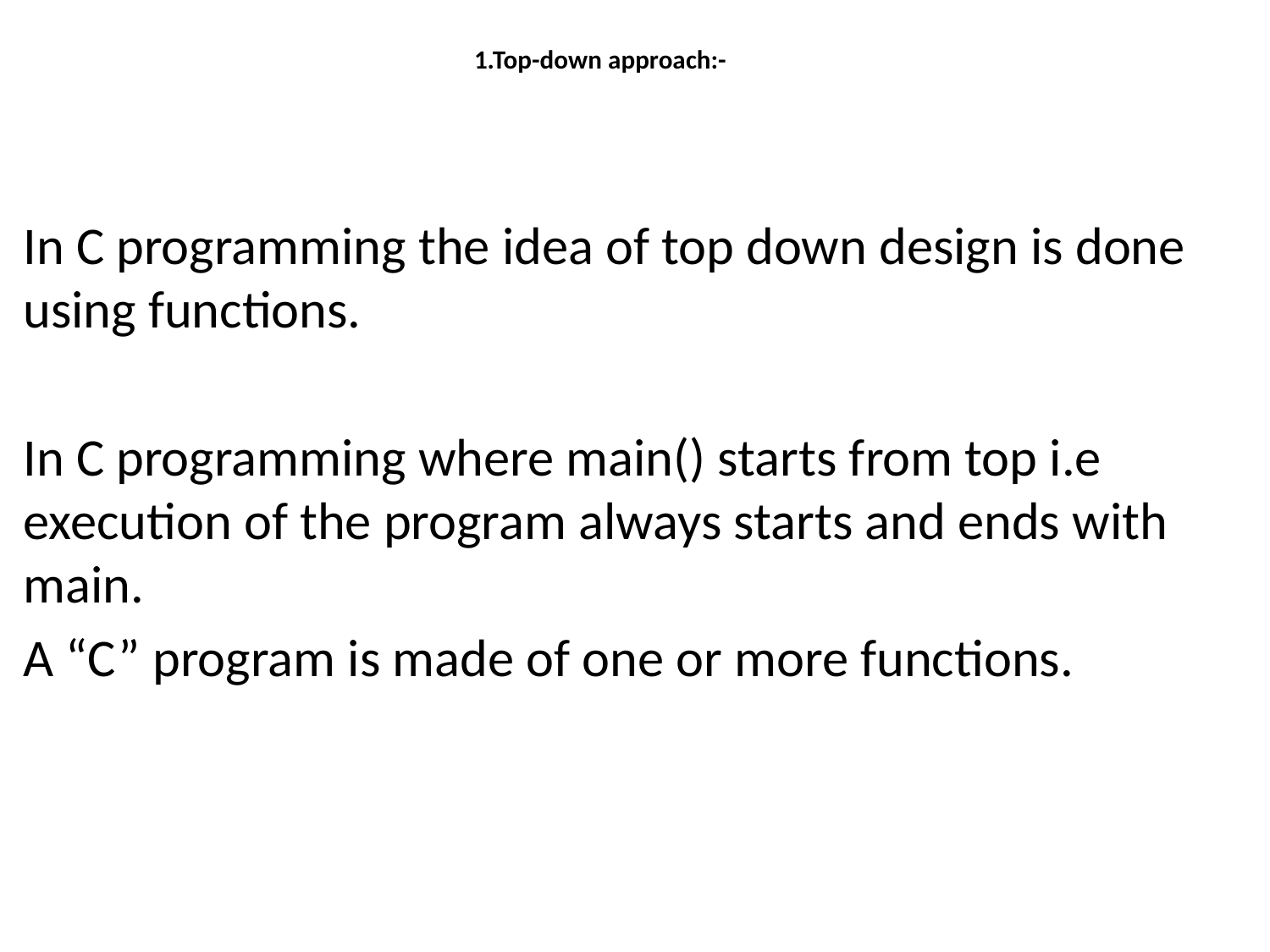

# 1.Top-down approach:-

In C programming the idea of top down design is done using functions.

In C programming where main() starts from top i.e execution of the program always starts and ends with main.
A “C” program is made of one or more functions.